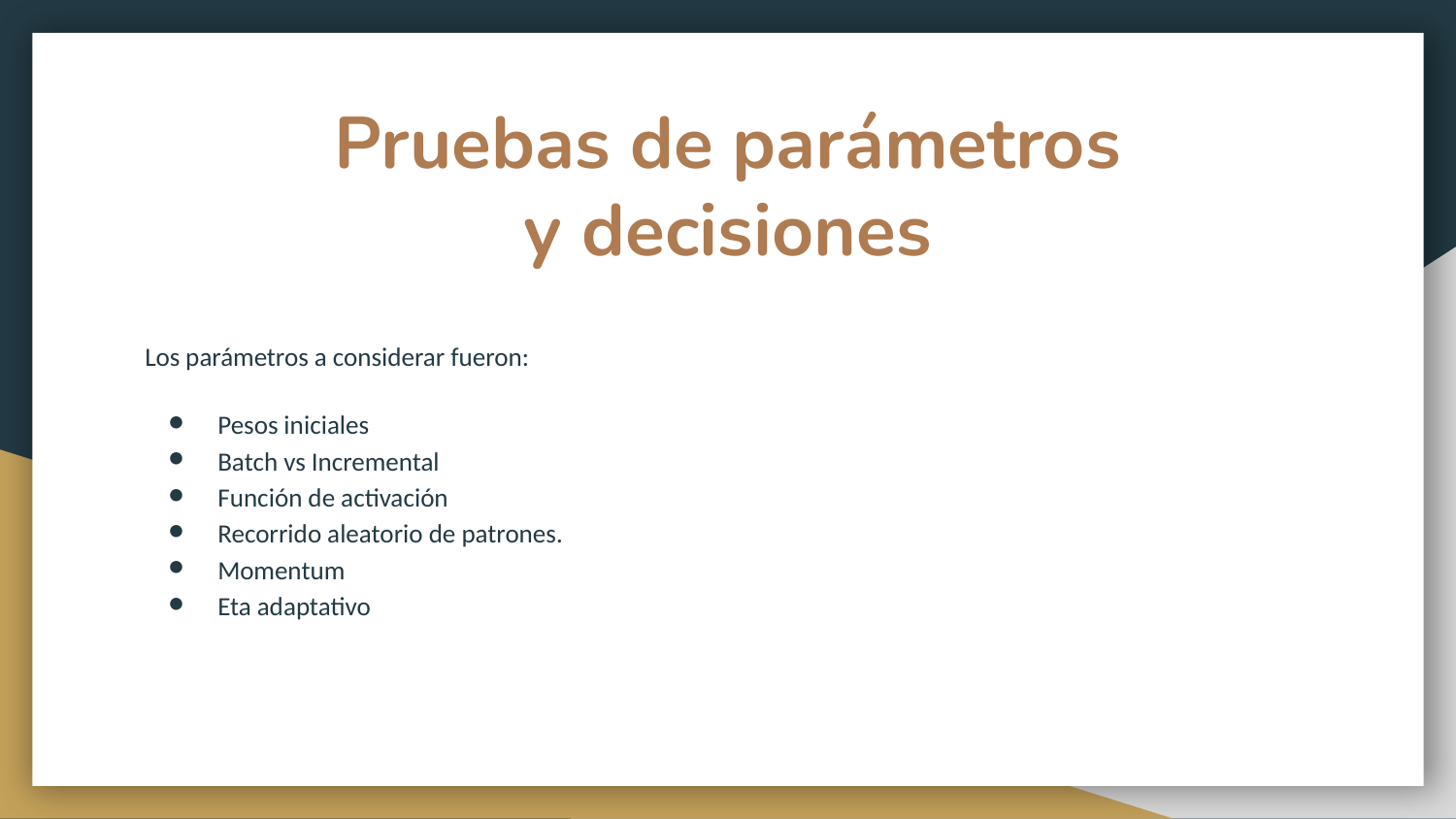

Pruebas de parámetros y decisiones
Los parámetros a considerar fueron:
Pesos iniciales
Batch vs Incremental
Función de activación
Recorrido aleatorio de patrones.
Momentum
Eta adaptativo